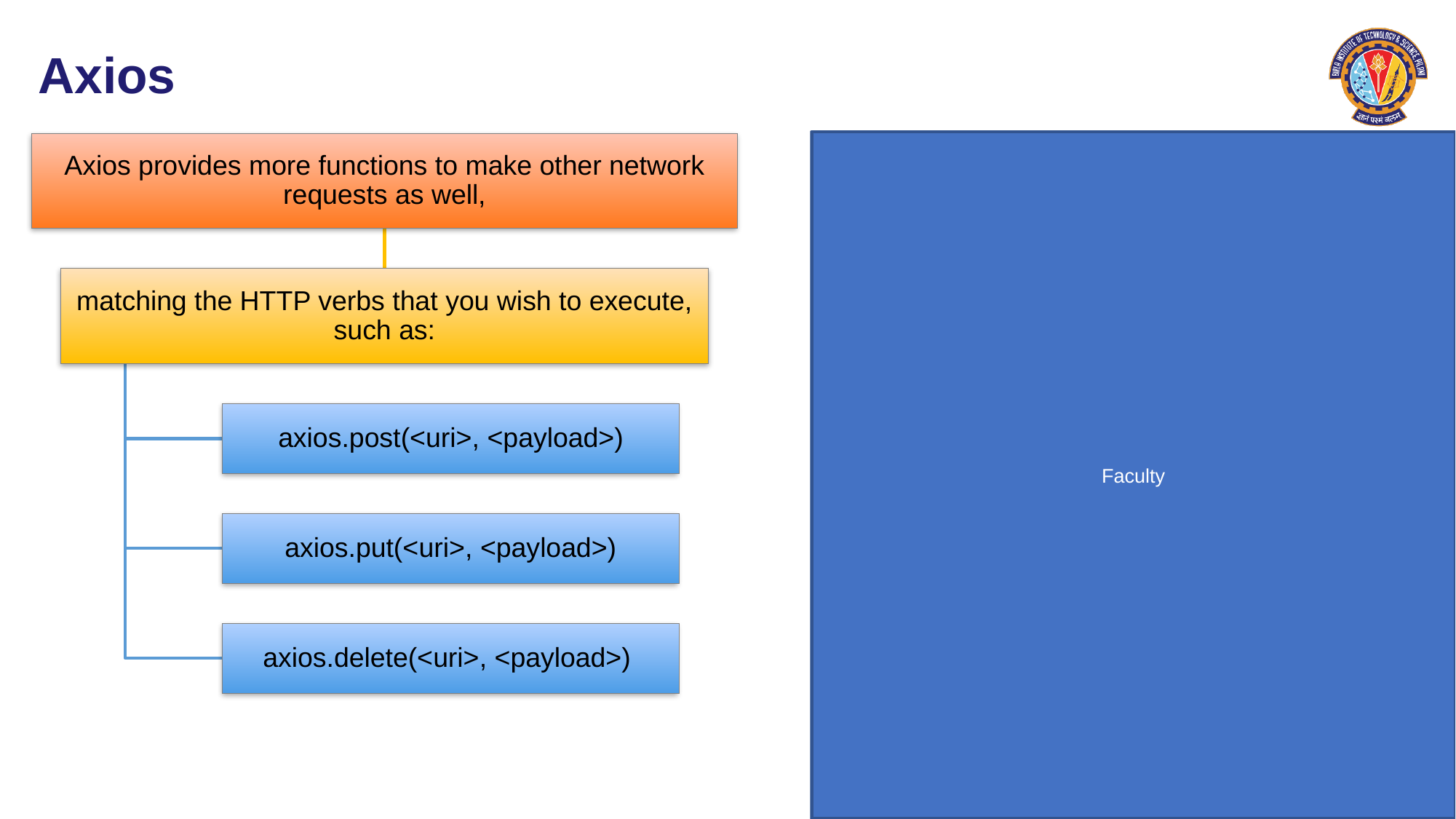

# Axios
Axios provides more functions to make other network requests as well,
matching the HTTP verbs that you wish to execute, such as:
axios.post(<uri>, <payload>)
axios.put(<uri>, <payload>)
axios.delete(<uri>, <payload>)